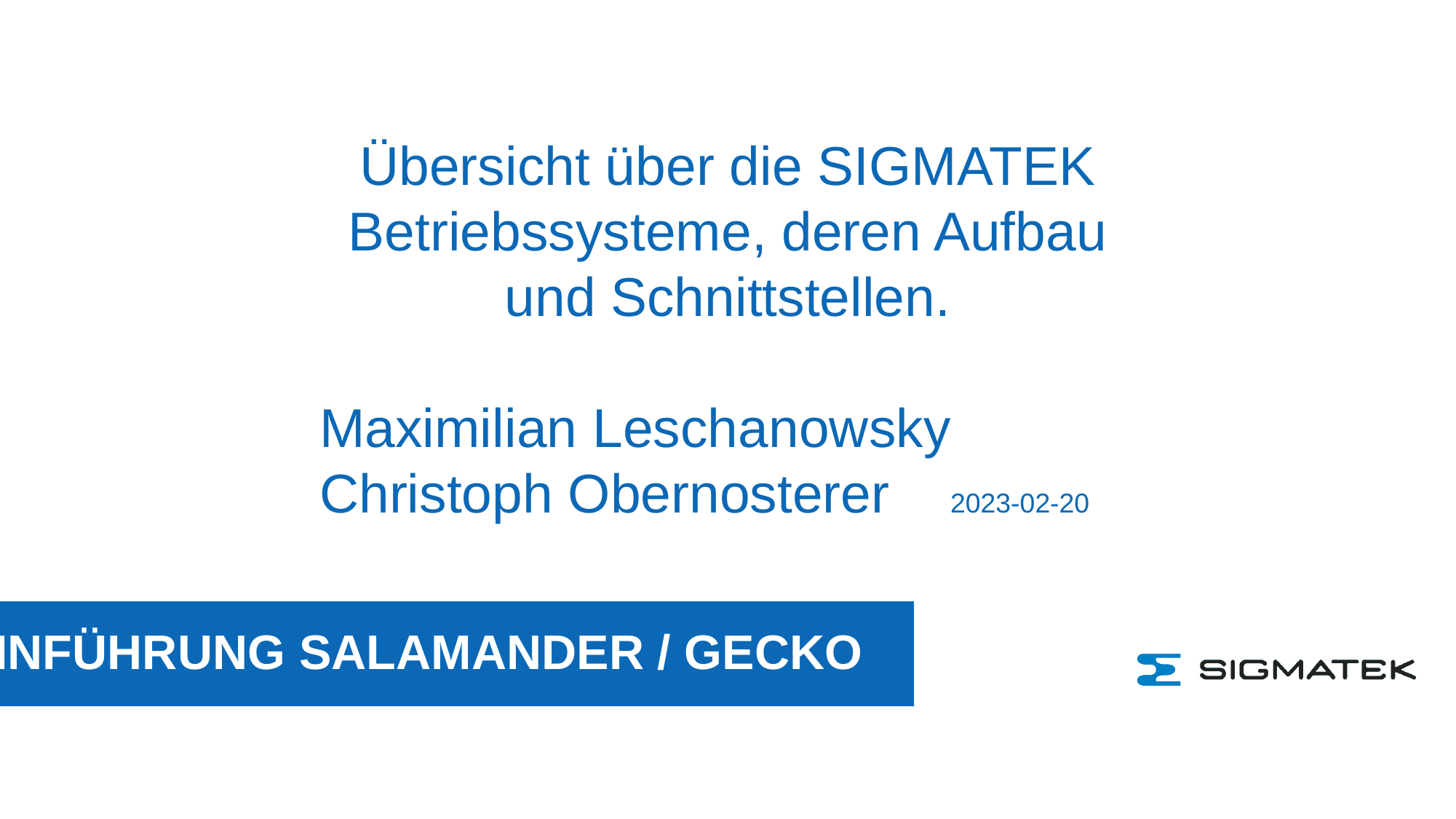

Übersicht über die SIGMATEK Betriebssysteme, deren Aufbau und Schnittstellen.

Maximilian Leschanowsky
Christoph Obernosterer    2023-02-20
Einführung Salamander / Gecko